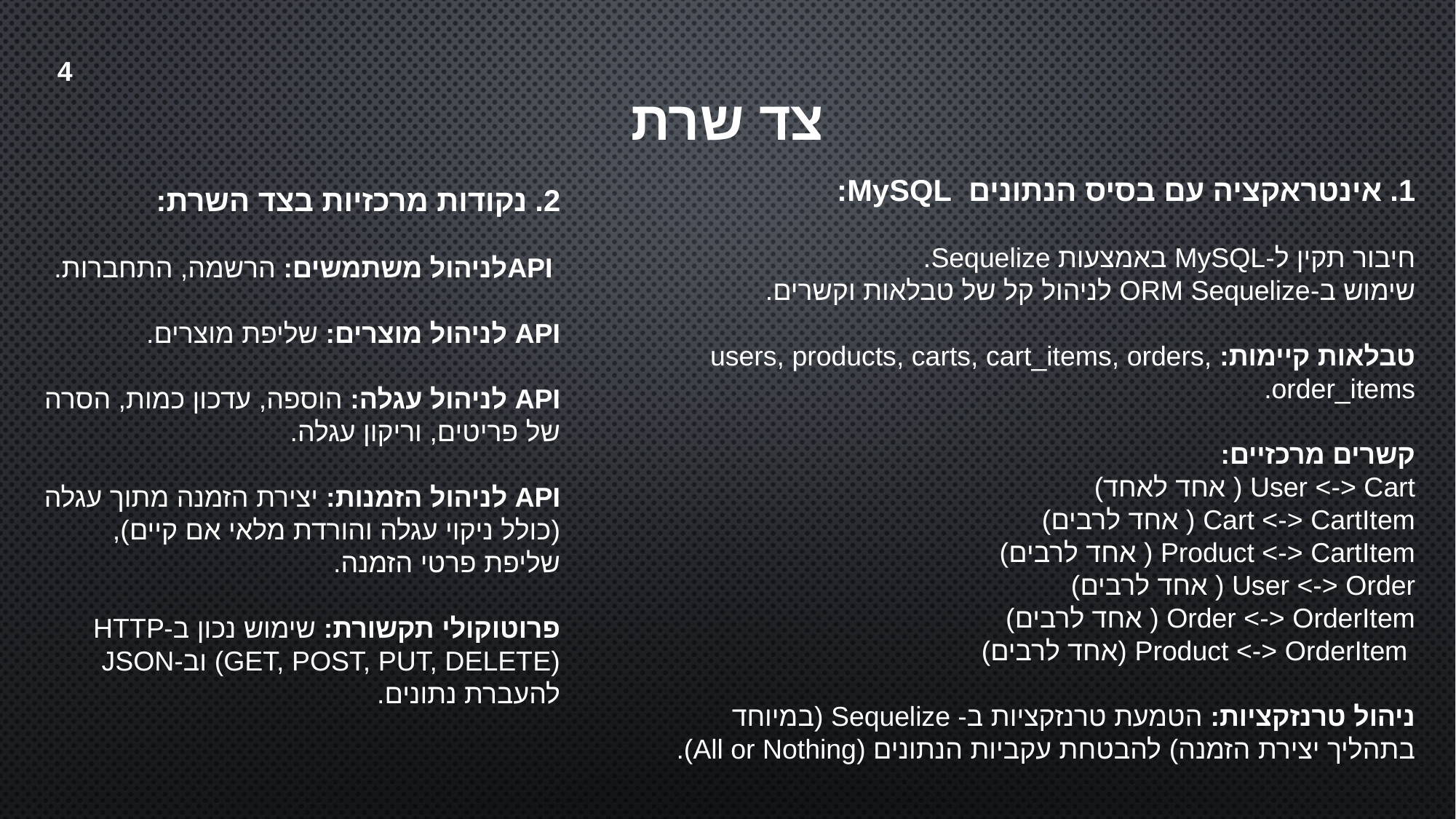

4
צד שרת
1. אינטראקציה עם בסיס הנתונים  MySQL:
חיבור תקין ל-MySQL באמצעות Sequelize.
שימוש ב-ORM Sequelize לניהול קל של טבלאות וקשרים.
טבלאות קיימות: users, products, carts, cart_items, orders, order_items.
קשרים מרכזיים:
User <-> Cart ( אחד לאחד)
Cart <-> CartItem ( אחד לרבים)
Product <-> CartItem ( אחד לרבים)
User <-> Order ( אחד לרבים)
Order <-> OrderItem ( אחד לרבים)
 Product <-> OrderItem (אחד לרבים)
ניהול טרנזקציות: הטמעת טרנזקציות ב- Sequelize (במיוחד בתהליך יצירת הזמנה) להבטחת עקביות הנתונים (All or Nothing).

2. נקודות מרכזיות בצד השרת:
 APIלניהול משתמשים: הרשמה, התחברות.
API לניהול מוצרים: שליפת מוצרים.
API לניהול עגלה: הוספה, עדכון כמות, הסרה של פריטים, וריקון עגלה.
API לניהול הזמנות: יצירת הזמנה מתוך עגלה (כולל ניקוי עגלה והורדת מלאי אם קיים), שליפת פרטי הזמנה.
פרוטוקולי תקשורת: שימוש נכון ב-HTTP (GET, POST, PUT, DELETE) וב-JSON להעברת נתונים.